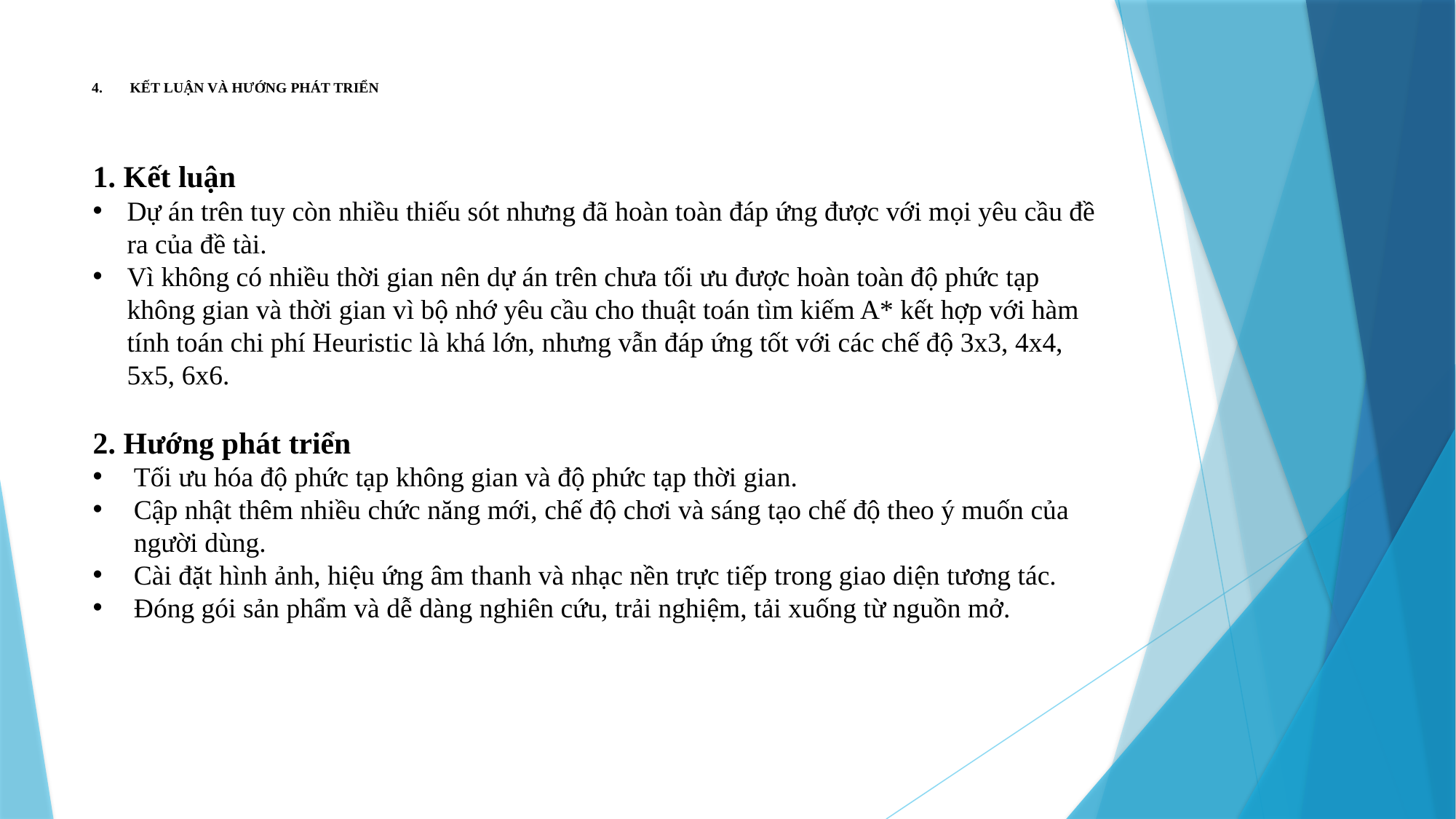

# 4.	KẾT LUẬN VÀ HƯỚNG PHÁT TRIỂN
1. Kết luận
Dự án trên tuy còn nhiều thiếu sót nhưng đã hoàn toàn đáp ứng được với mọi yêu cầu đề ra của đề tài.
Vì không có nhiều thời gian nên dự án trên chưa tối ưu được hoàn toàn độ phức tạp không gian và thời gian vì bộ nhớ yêu cầu cho thuật toán tìm kiếm A* kết hợp với hàm tính toán chi phí Heuristic là khá lớn, nhưng vẫn đáp ứng tốt với các chế độ 3x3, 4x4, 5x5, 6x6.

2. Hướng phát triển
Tối ưu hóa độ phức tạp không gian và độ phức tạp thời gian.
Cập nhật thêm nhiều chức năng mới, chế độ chơi và sáng tạo chế độ theo ý muốn của người dùng.
Cài đặt hình ảnh, hiệu ứng âm thanh và nhạc nền trực tiếp trong giao diện tương tác.
Đóng gói sản phẩm và dễ dàng nghiên cứu, trải nghiệm, tải xuống từ nguồn mở.